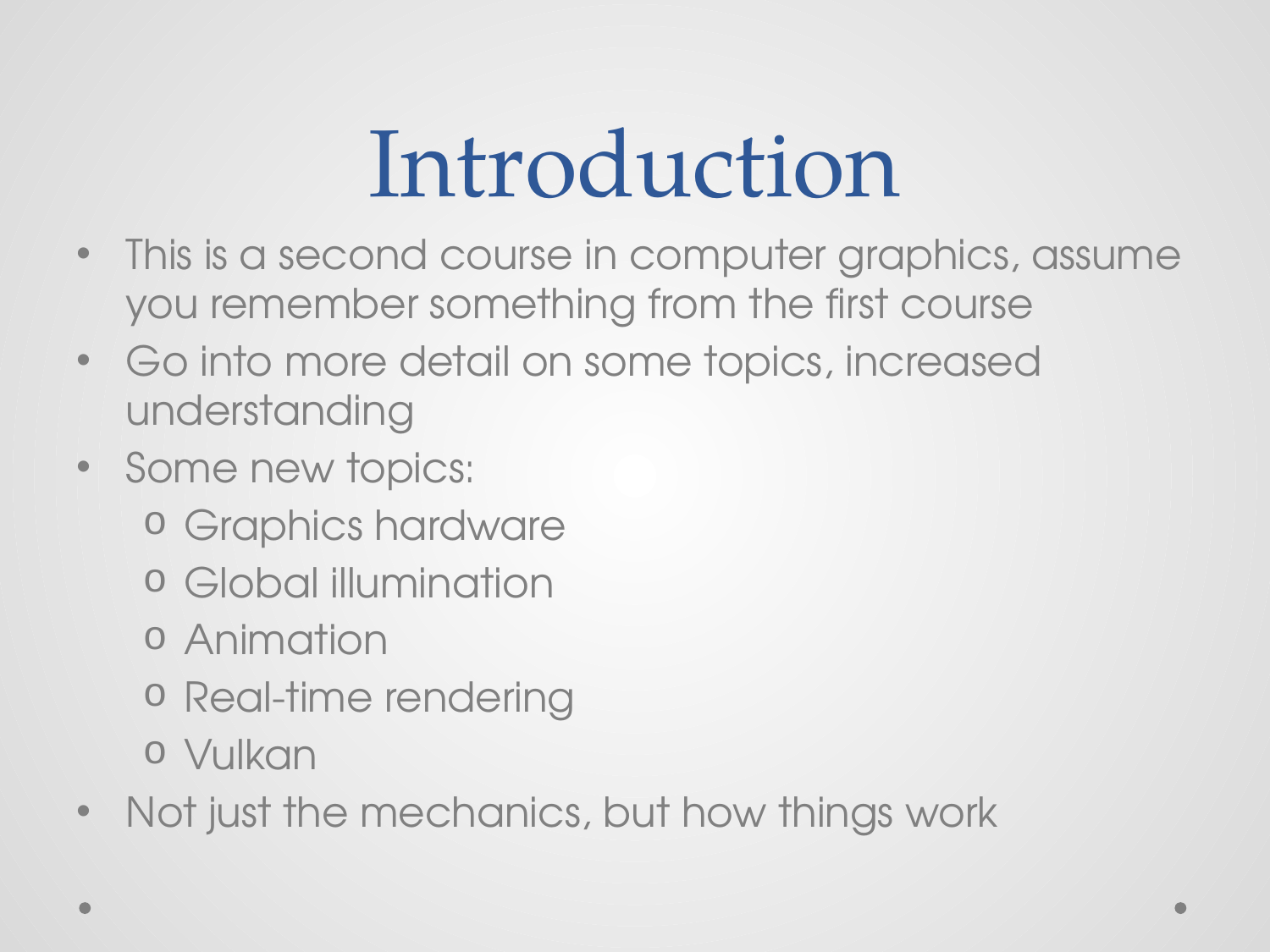

# Introduction
This is a second course in computer graphics, assume you remember something from the first course
Go into more detail on some topics, increased understanding
Some new topics:
Graphics hardware
Global illumination
Animation
Real-time rendering
Vulkan
Not just the mechanics, but how things work